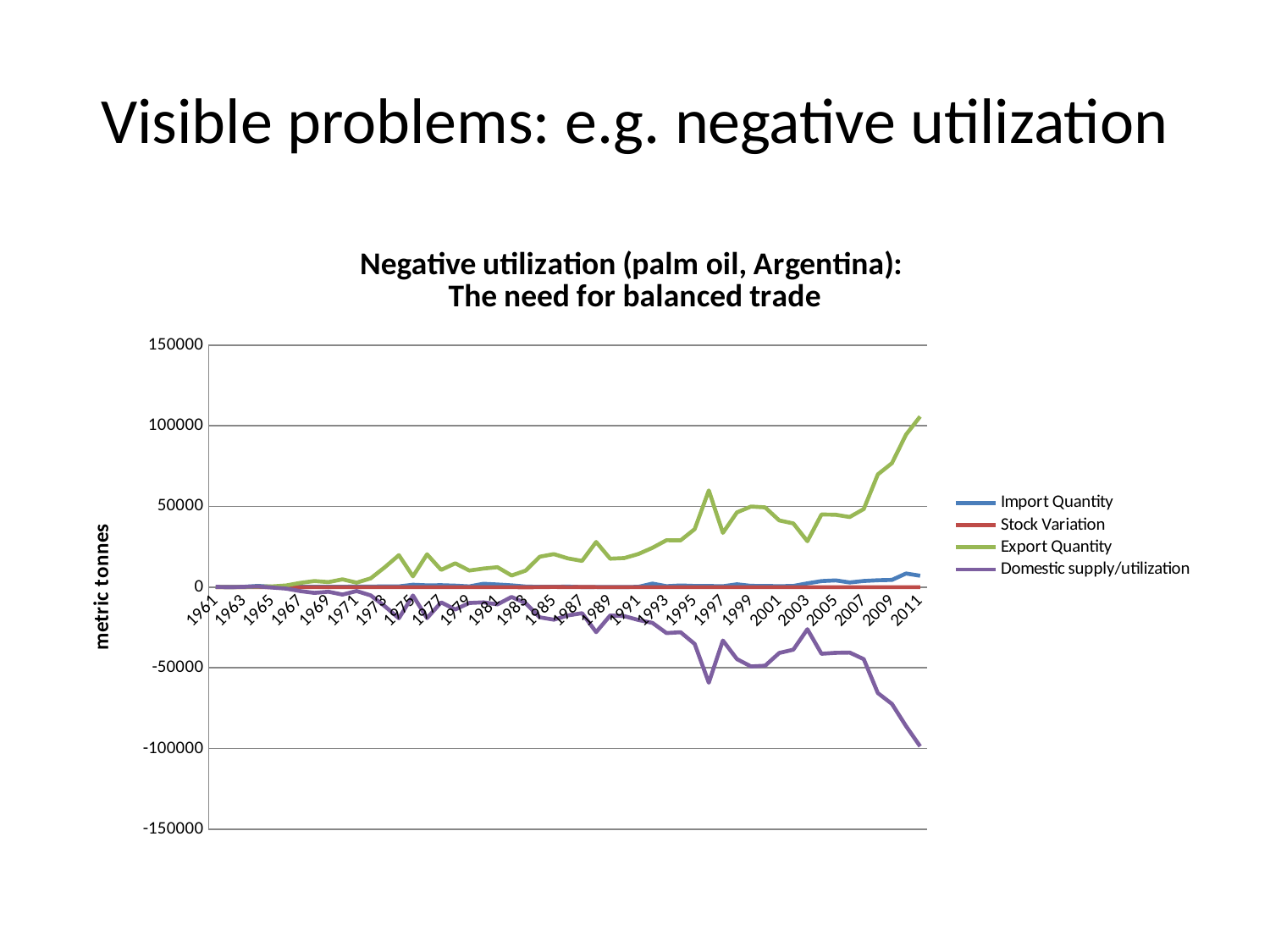

# Visible problems: e.g. negative utilization

### Chart: Negative utilization (palm oil, Argentina):
The need for balanced trade

| Category | Import Quantity | Stock Variation | Export Quantity | Domestic supply/utilization |
|---|---|---|---|---|
|  1961 | 177.0 | 0.0 | 0.0 | 177.0 |
|  1962 | 15.0 | 0.0 | 27.0 | -12.0 |
|  1963 | 199.0 | 0.0 | 26.0 | 173.0 |
|  1964 | 757.0 | 0.0 | 336.0 | 421.0 |
|  1965 | 186.0 | 0.0 | 443.0 | -257.0 |
|  1966 | 101.0 | 0.0 | 1026.0 | -925.0 |
|  1967 | 147.0 | 0.0 | 2609.0 | -2462.0 |
|  1968 | 185.0 | 0.0 | 3765.0 | -3580.0 |
|  1969 | 244.0 | 0.0 | 3120.0 | -2876.0 |
|  1970 | 187.0 | 0.0 | 4830.0 | -4643.0 |
|  1971 | 324.0 | 0.0 | 2769.0 | -2445.0 |
|  1972 | 312.0 | 0.0 | 5438.0 | -5126.0 |
|  1973 | 452.0 | 0.0 | 12303.0 | -11851.0 |
|  1974 | 444.0 | 0.0 | 19794.0 | -19350.0 |
|  1975 | 1485.0 | 0.0 | 6671.0 | -5186.0 |
|  1976 | 1096.0 | 0.0 | 20328.0 | -19232.0 |
|  1977 | 1191.0 | 0.0 | 10660.0 | -9469.0 |
|  1978 | 904.0 | 0.0 | 14759.0 | -13855.0 |
|  1979 | 443.0 | 0.0 | 10275.0 | -9832.0 |
|  1980 | 2052.0 | 0.0 | 11494.0 | -9442.0 |
|  1981 | 1636.0 | 0.0 | 12346.0 | -10710.0 |
|  1982 | 1114.0 | 0.0 | 7213.0 | -6099.0 |
|  1983 | 364.0 | -100.0 | 10238.0 | -9974.0 |
|  1984 | 131.0 | 0.0 | 18847.0 | -18716.0 |
|  1985 | 195.0 | 100.0 | 20459.0 | -20164.0 |
|  1986 | 298.0 | -50.0 | 17786.0 | -17538.0 |
|  1987 | 41.0 | 50.0 | 16255.0 | -16164.0 |
|  1988 | 88.0 | 0.0 | 27991.0 | -27903.0 |
|  1989 | 23.0 | 0.0 | 17612.0 | -17589.0 |
|  1990 | 29.0 | 0.0 | 18015.0 | -17986.0 |
|  1991 | 158.0 | 0.0 | 20510.0 | -20352.0 |
|  1992 | 2198.0 | 0.0 | 24363.0 | -22165.0 |
|  1993 | 580.0 | 0.0 | 29067.0 | -28487.0 |
|  1994 | 1052.0 | 0.0 | 28990.0 | -27938.0 |
|  1995 | 718.0 | 0.0 | 35962.0 | -35244.0 |
|  1996 | 703.0 | 0.0 | 59959.0 | -59256.0 |
|  1997 | 543.0 | 0.0 | 33651.0 | -33108.0 |
|  1998 | 1739.0 | 0.0 | 46353.0 | -44614.0 |
|  1999 | 789.0 | 0.0 | 49963.0 | -49174.0 |
|  2000 | 735.0 | 0.0 | 49449.0 | -48714.0 |
|  2001 | 575.0 | 0.0 | 41373.0 | -40798.0 |
|  2002 | 729.0 | 0.0 | 39496.0 | -38767.0 |
|  2003 | 2335.0 | 0.0 | 28434.0 | -26099.0 |
|  2004 | 3727.0 | 0.0 | 45036.0 | -41309.0 |
|  2005 | 4179.0 | 0.0 | 44902.0 | -40723.0 |
|  2006 | 2911.0 | 0.0 | 43480.0 | -40569.0 |
|  2007 | 3791.0 | 0.0 | 48429.0 | -44638.0 |
|  2008 | 4262.0 | 0.0 | 69905.0 | -65643.0 |
|  2009 | 4476.0 | 0.0 | 76859.0 | -72383.0 |
|  2010 | 8425.0 | 0.0 | 94580.0 | -86155.0 |
|  2011 | 7055.0 | 0.0 | 105747.0 | -98692.0 |